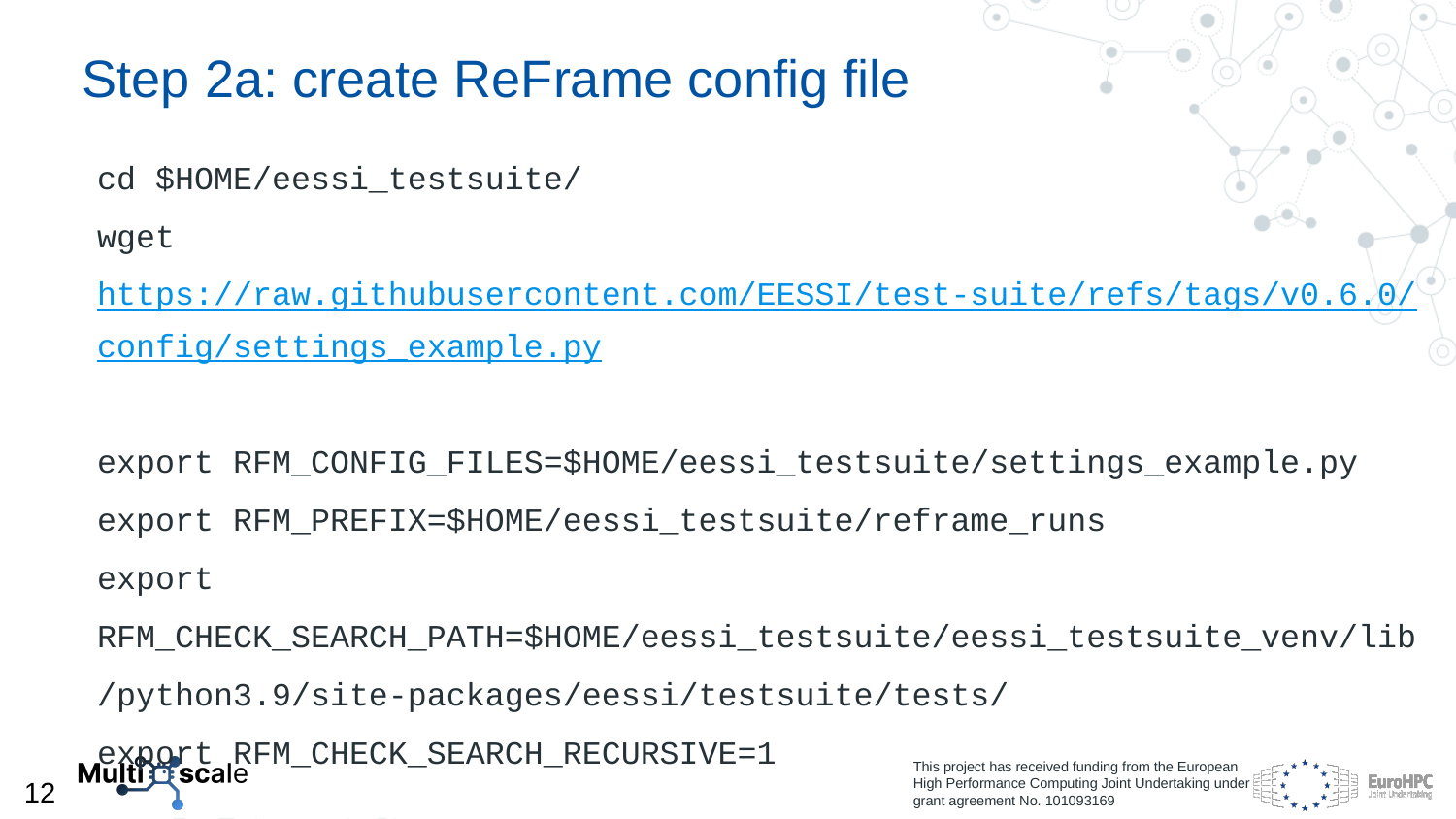

Step 2a: create ReFrame config file
cd $HOME/eessi_testsuite/
wget https://raw.githubusercontent.com/EESSI/test-suite/refs/tags/v0.6.0/config/settings_example.py
export RFM_CONFIG_FILES=$HOME/eessi_testsuite/settings_example.py
export RFM_PREFIX=$HOME/eessi_testsuite/reframe_runs
export RFM_CHECK_SEARCH_PATH=$HOME/eessi_testsuite/eessi_testsuite_venv/lib/python3.9/site-packages/eessi/testsuite/tests/
export RFM_CHECK_SEARCH_RECURSIVE=1
12